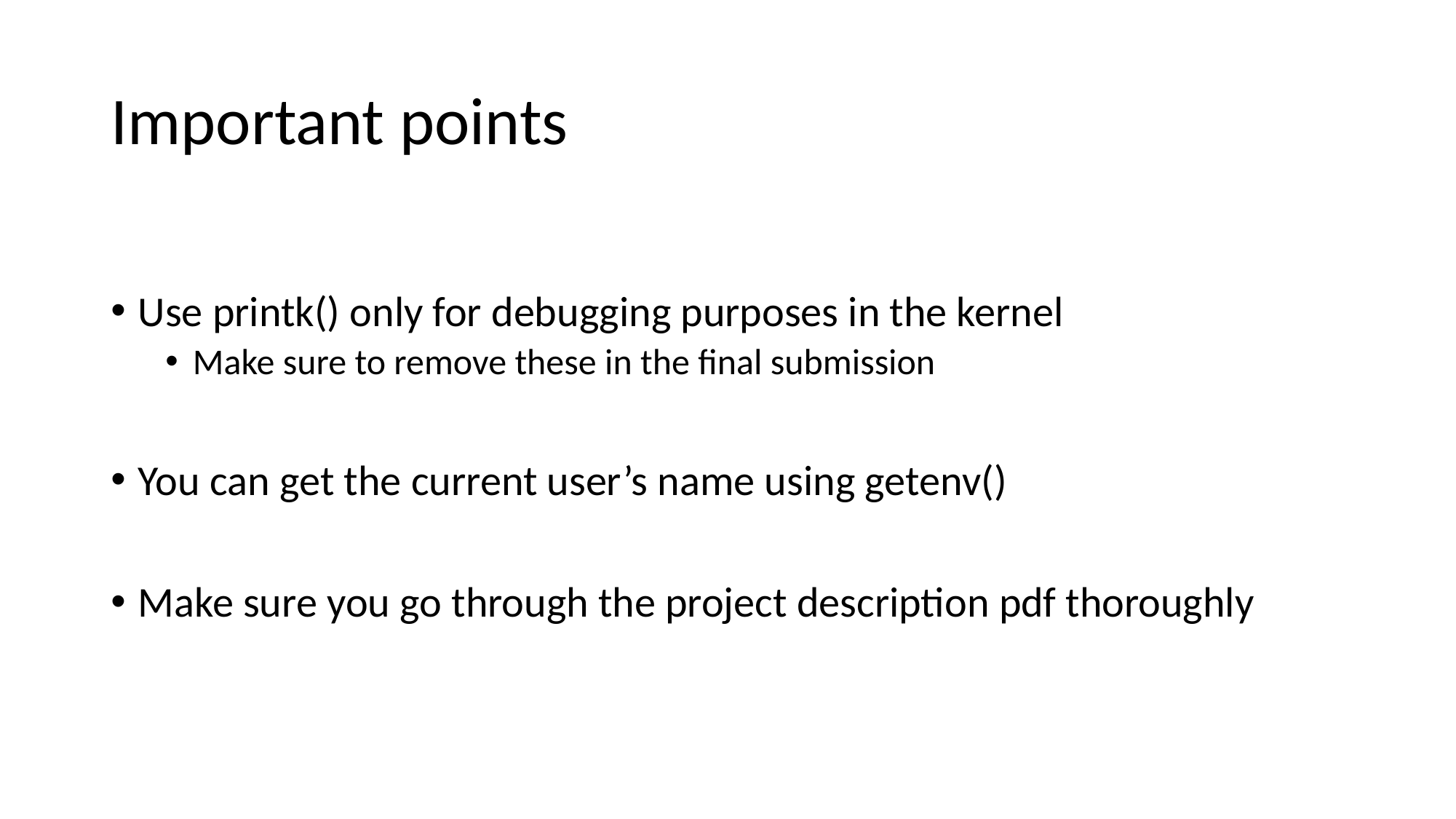

# Important points

Use printk() only for debugging purposes in the kernel
Make sure to remove these in the final submission

You can get the current user’s name using getenv()

Make sure you go through the project description pdf thoroughly